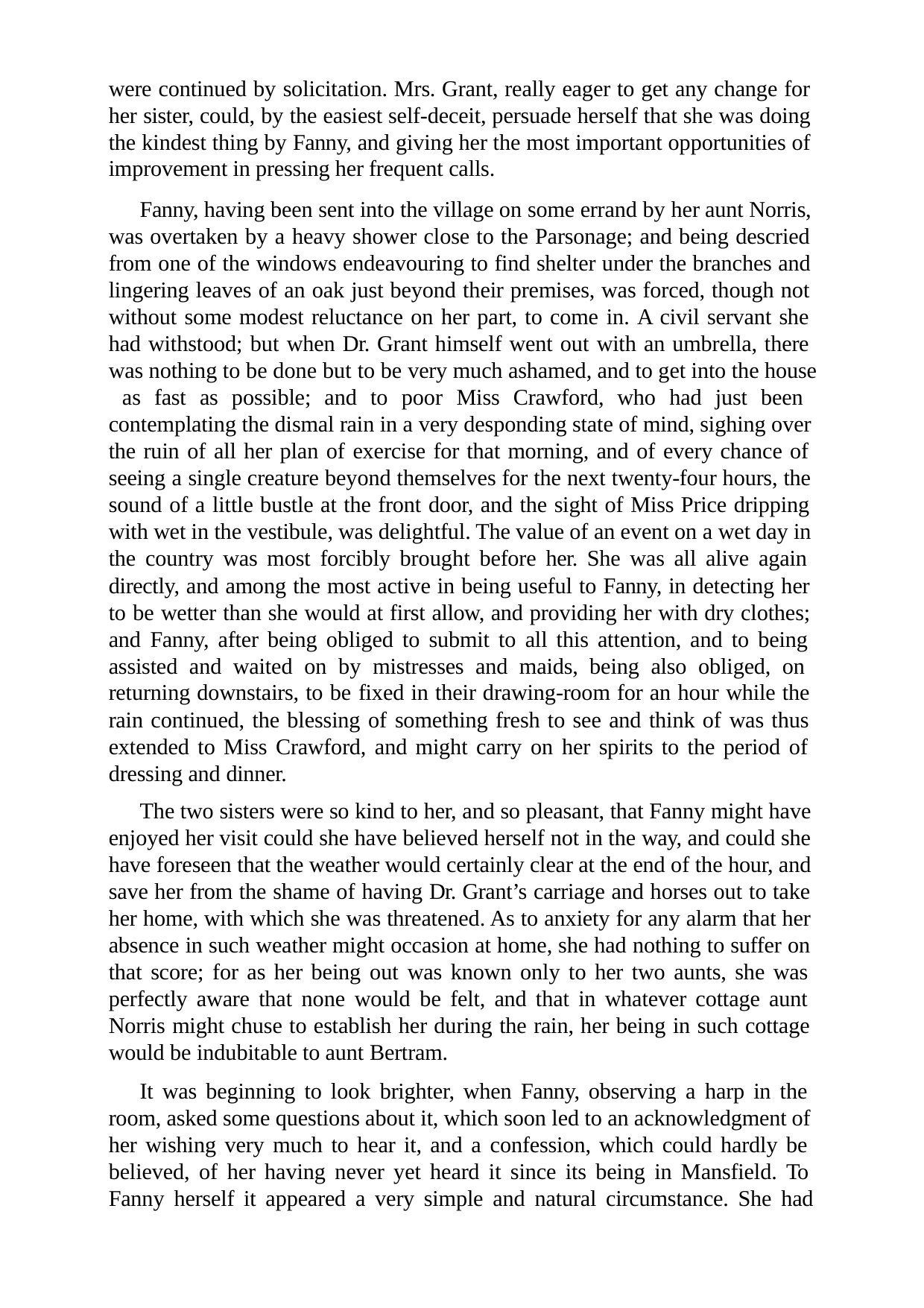

were continued by solicitation. Mrs. Grant, really eager to get any change for  her sister, could, by the easiest self-deceit, persuade herself that she was doing  the kindest thing by Fanny, and giving her the most important opportunities of  improvement in pressing her frequent calls.
Fanny, having been sent into the village on some errand by her aunt Norris,  was overtaken by a heavy shower close to the Parsonage; and being descried  from one of the windows endeavouring to find shelter under the branches and  lingering leaves of an oak just beyond their premises, was forced, though not  without some modest reluctance on her part, to come in. A civil servant she  had withstood; but when Dr. Grant himself went out with an umbrella, there  was nothing to be done but to be very much ashamed, and to get into the house  as fast as possible; and to poor Miss Crawford, who had just been  contemplating the dismal rain in a very desponding state of mind, sighing over  the ruin of all her plan of exercise for that morning, and of every chance of  seeing a single creature beyond themselves for the next twenty-four hours, the  sound of a little bustle at the front door, and the sight of Miss Price dripping  with wet in the vestibule, was delightful. The value of an event on a wet day in  the country was most forcibly brought before her. She was all alive again  directly, and among the most active in being useful to Fanny, in detecting her  to be wetter than she would at first allow, and providing her with dry clothes;  and Fanny, after being obliged to submit to all this attention, and to being  assisted and waited on by mistresses and maids, being also obliged, on  returning downstairs, to be fixed in their drawing-room for an hour while the  rain continued, the blessing of something fresh to see and think of was thus  extended to Miss Crawford, and might carry on her spirits to the period of  dressing and dinner.
The two sisters were so kind to her, and so pleasant, that Fanny might have  enjoyed her visit could she have believed herself not in the way, and could she  have foreseen that the weather would certainly clear at the end of the hour, and  save her from the shame of having Dr. Grant’s carriage and horses out to take  her home, with which she was threatened. As to anxiety for any alarm that her  absence in such weather might occasion at home, she had nothing to suffer on  that score; for as her being out was known only to her two aunts, she was  perfectly aware that none would be felt, and that in whatever cottage aunt  Norris might chuse to establish her during the rain, her being in such cottage  would be indubitable to aunt Bertram.
It was beginning to look brighter, when Fanny, observing a harp in the  room, asked some questions about it, which soon led to an acknowledgment of  her wishing very much to hear it, and a confession, which could hardly be  believed, of her having never yet heard it since its being in Mansfield. To  Fanny herself it appeared a very simple and natural circumstance. She had